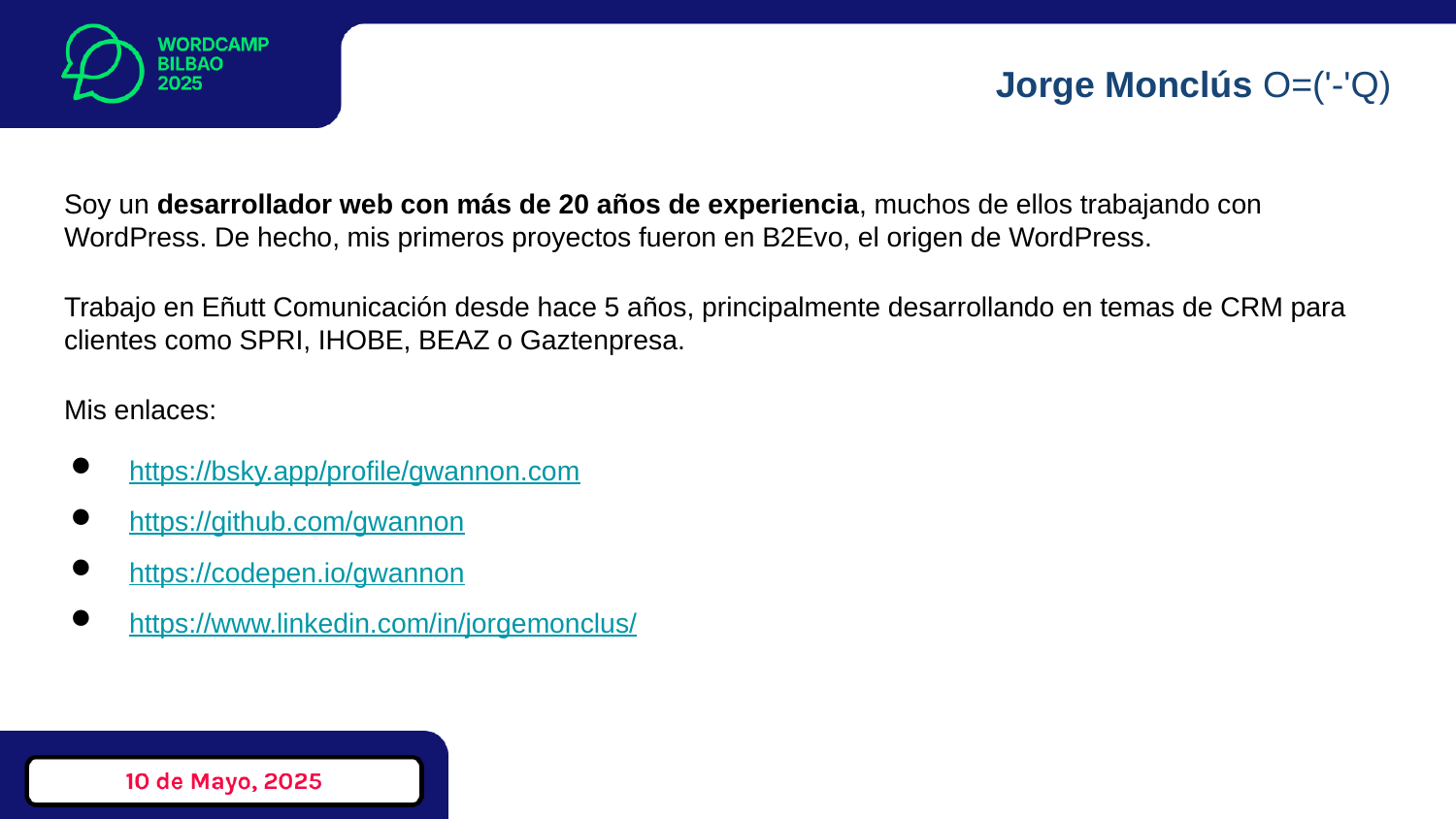

Jorge Monclús O=('-'Q)
# Soy un desarrollador web con más de 20 años de experiencia, muchos de ellos trabajando con WordPress. De hecho, mis primeros proyectos fueron en B2Evo, el origen de WordPress.
Trabajo en Eñutt Comunicación desde hace 5 años, principalmente desarrollando en temas de CRM para clientes como SPRI, IHOBE, BEAZ o Gaztenpresa.
Mis enlaces:
https://bsky.app/profile/gwannon.com
https://github.com/gwannon
https://codepen.io/gwannon
https://www.linkedin.com/in/jorgemonclus/